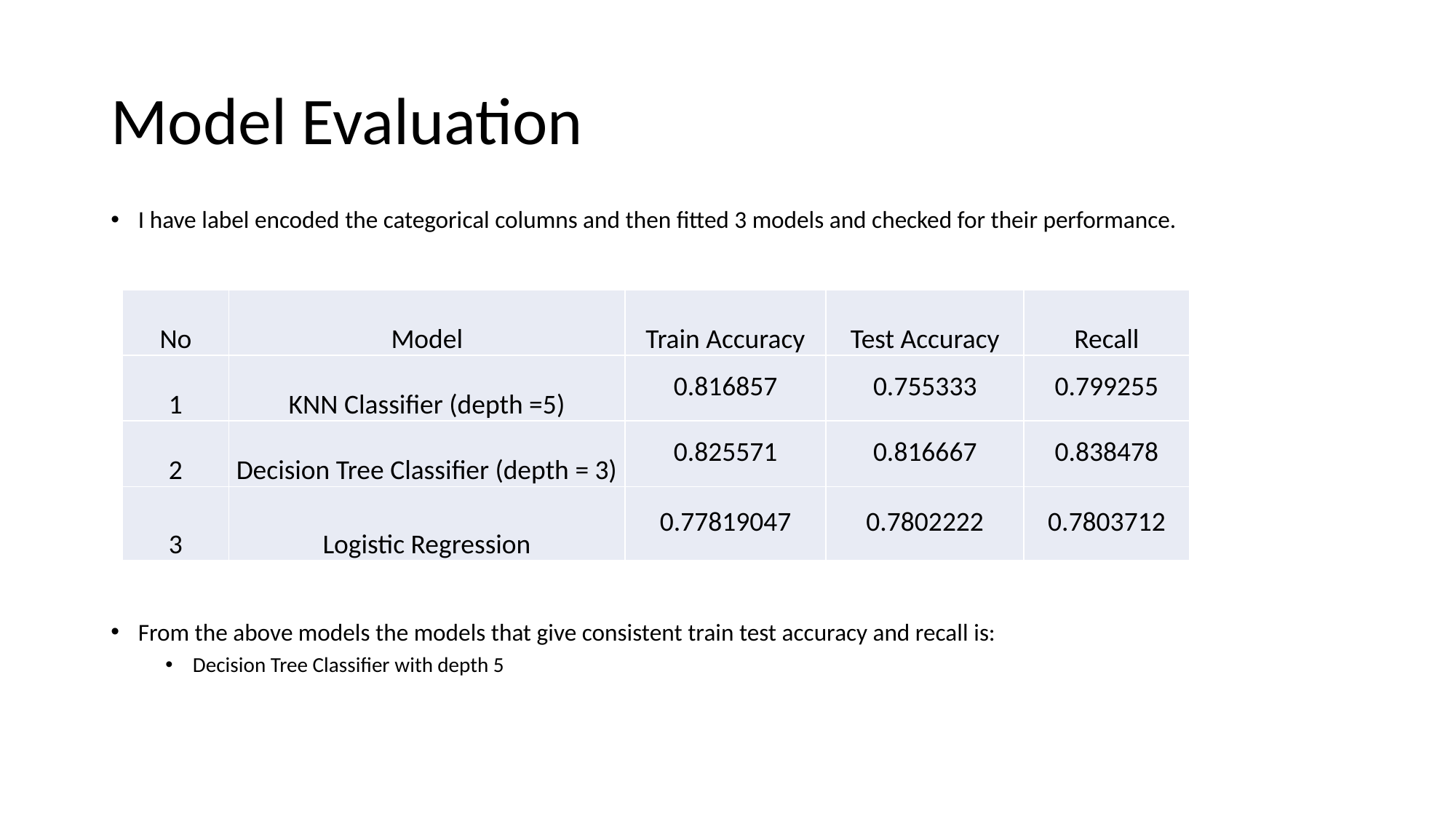

# Model Evaluation
I have label encoded the categorical columns and then fitted 3 models and checked for their performance.

From the above models the models that give consistent train test accuracy and recall is:
Decision Tree Classifier with depth 5
| No | Model | Train Accuracy | Test Accuracy | Recall |
| --- | --- | --- | --- | --- |
| 1 | KNN Classifier (depth =5) | 0.816857 | 0.755333 | 0.799255 |
| 2 | Decision Tree Classifier (depth = 3) | 0.825571 | 0.816667 | 0.838478 |
| 3 | Logistic Regression | 0.77819047 | 0.7802222 | 0.7803712 |